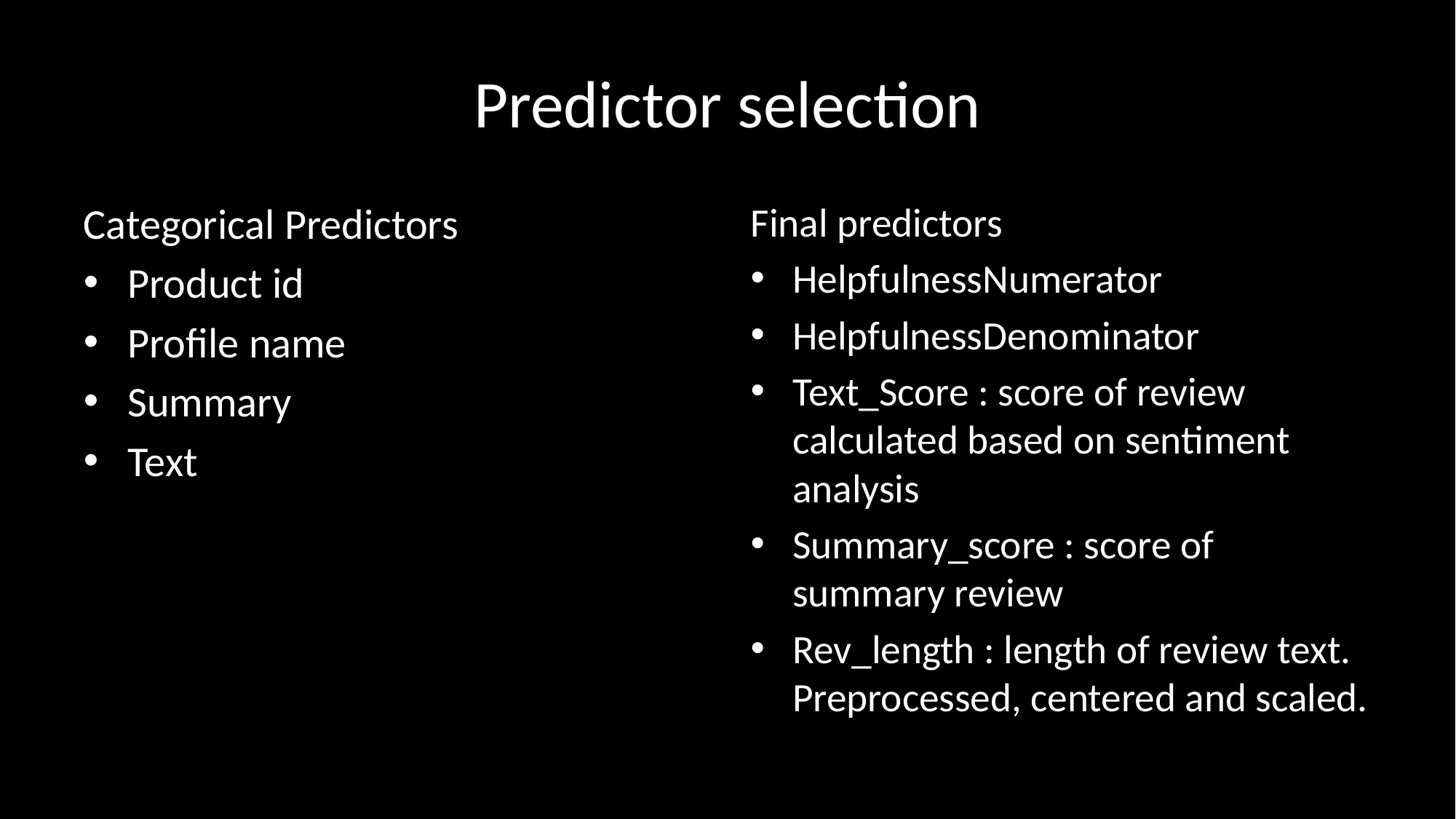

# Predictor selection
Categorical Predictors
Product id
Profile name
Summary
Text
Final predictors
HelpfulnessNumerator
HelpfulnessDenominator
Text_Score : score of review calculated based on sentiment analysis
Summary_score : score of summary review
Rev_length : length of review text. Preprocessed, centered and scaled.